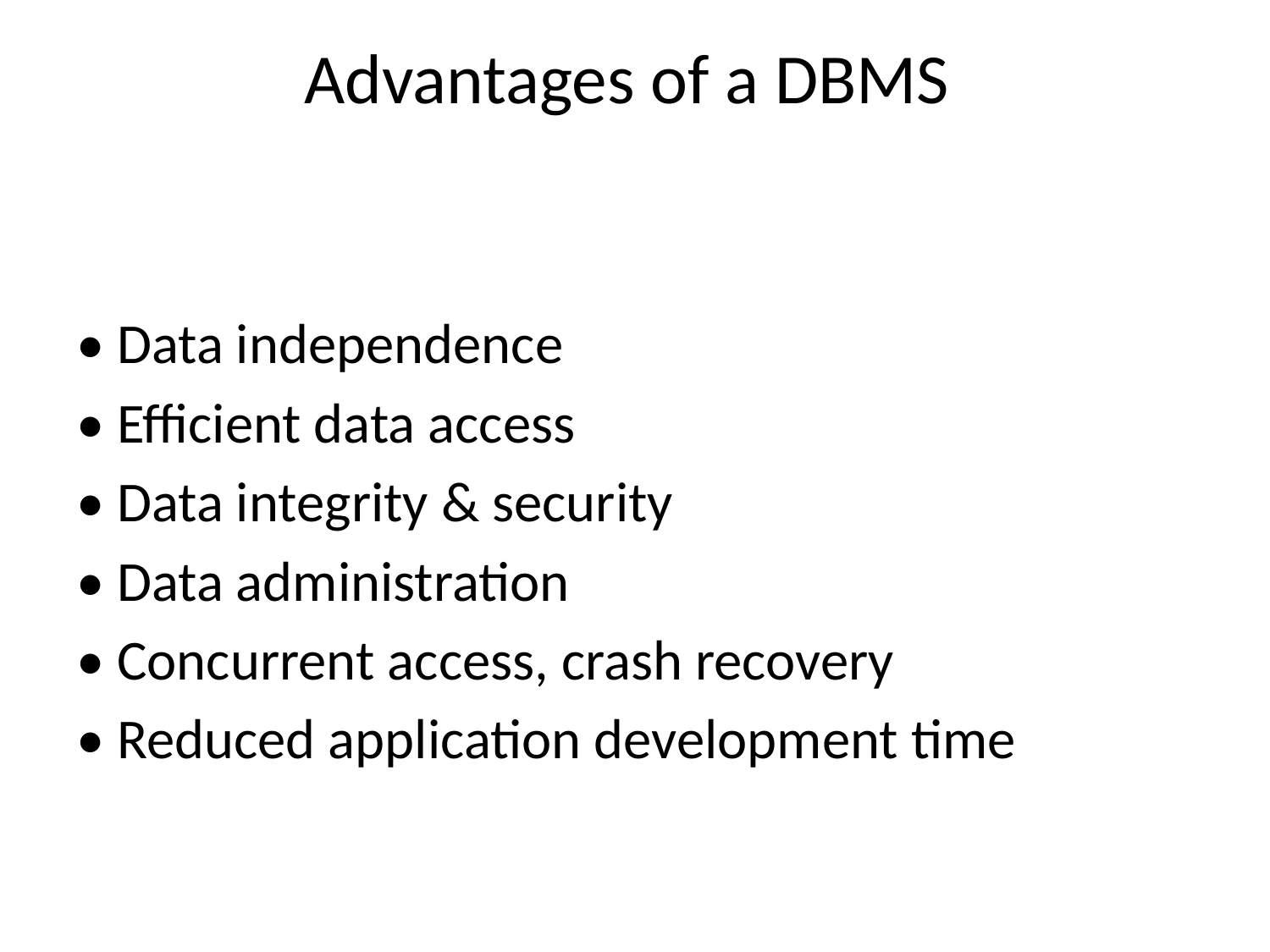

# Advantages of a DBMS

• Data independence
• Efficient data access
• Data integrity & security
• Data administration
• Concurrent access, crash recovery
• Reduced application development time